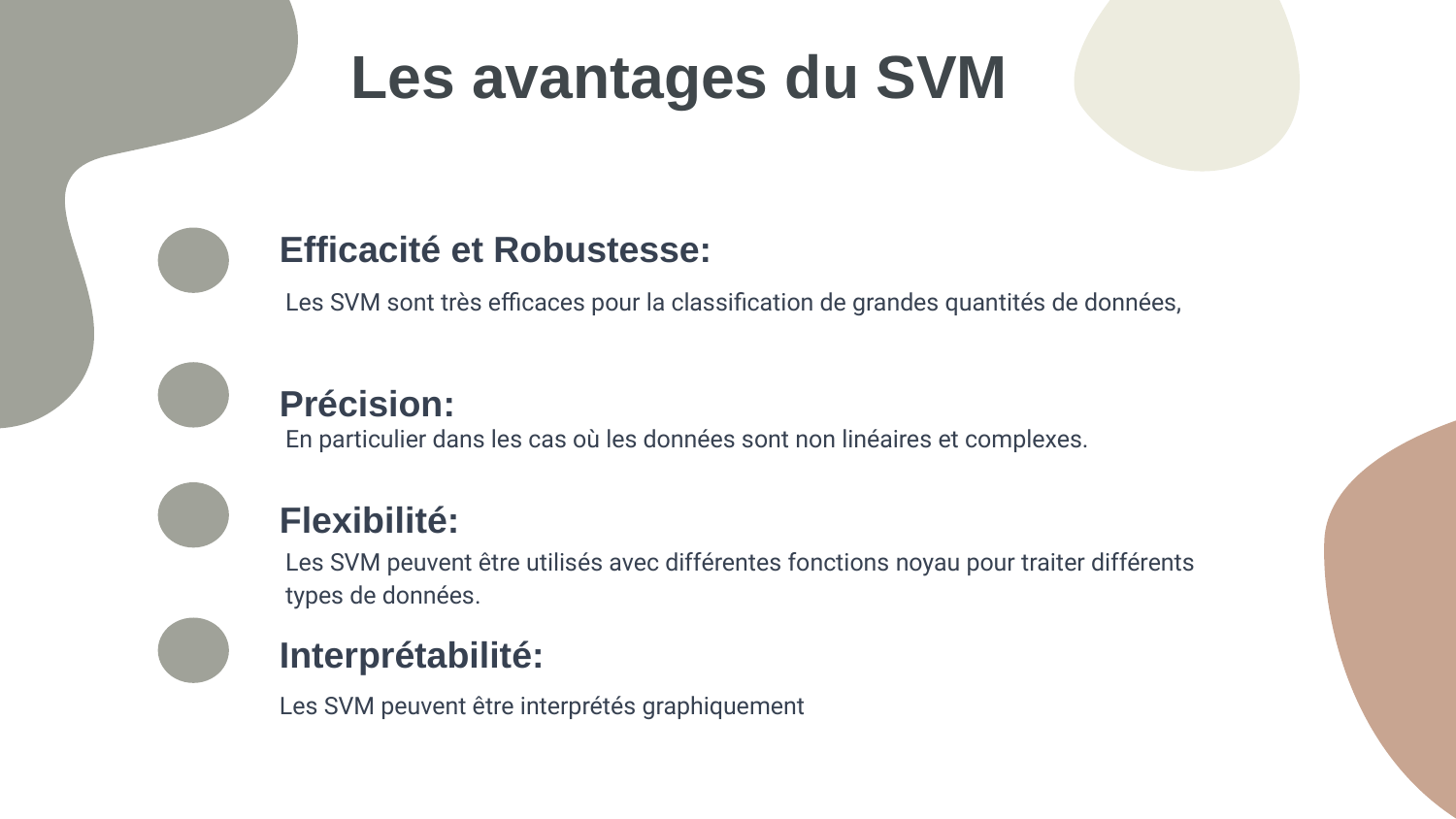

# Les avantages du SVM
Efficacité et Robustesse:

Les SVM sont très efficaces pour la classification de grandes quantités de données,

Précision:

En particulier dans les cas où les données sont non linéaires et complexes.

Flexibilité:
Les SVM peuvent être utilisés avec différentes fonctions noyau pour traiter différents types de données.

Interprétabilité:
Les SVM peuvent être interprétés graphiquement